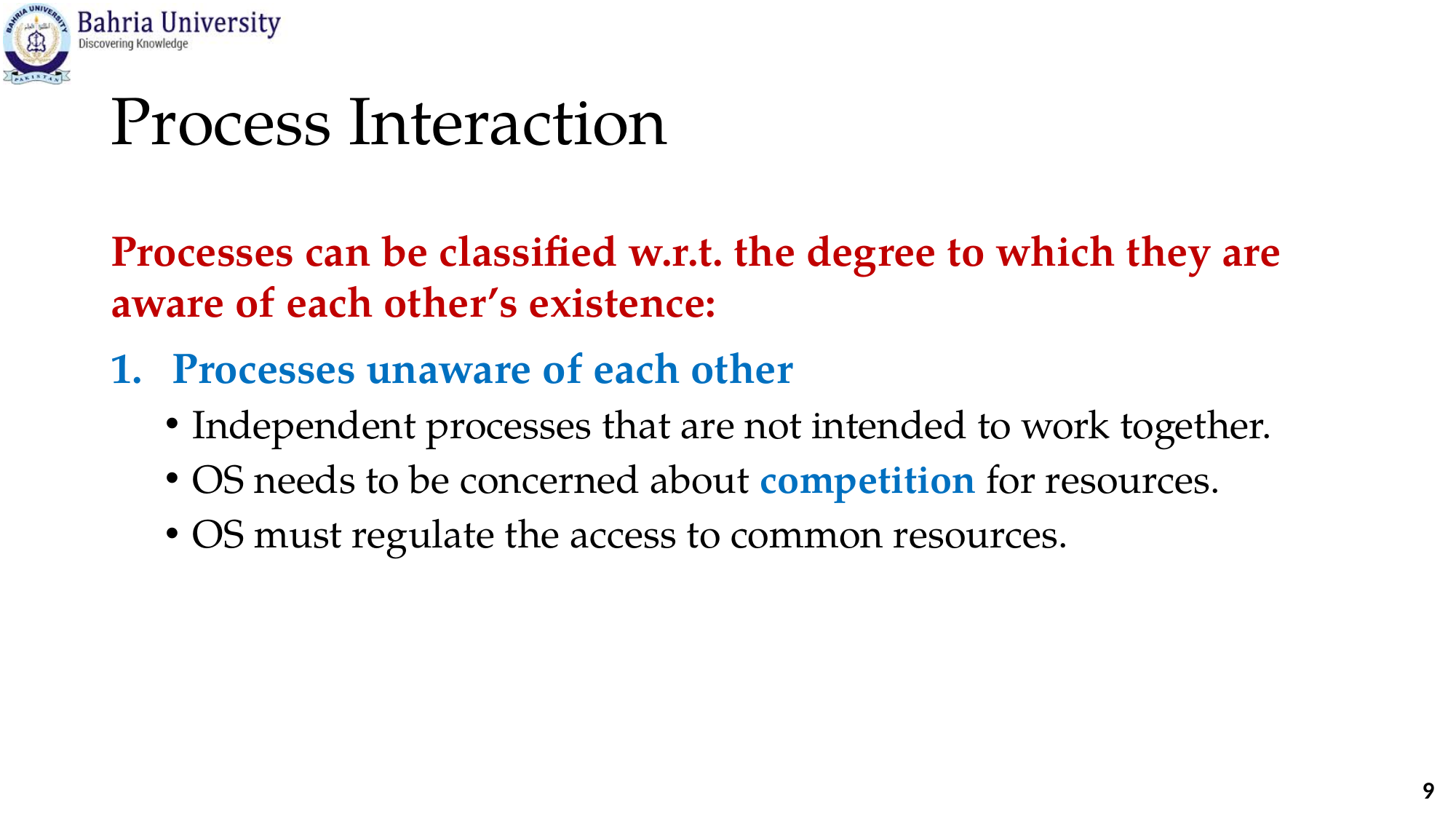

# Process Interaction
Processes can be classified w.r.t. the degree to which they are aware of each other’s existence:
Processes unaware of each other
Independent processes that are not intended to work together.
OS needs to be concerned about competition for resources.
OS must regulate the access to common resources.
9